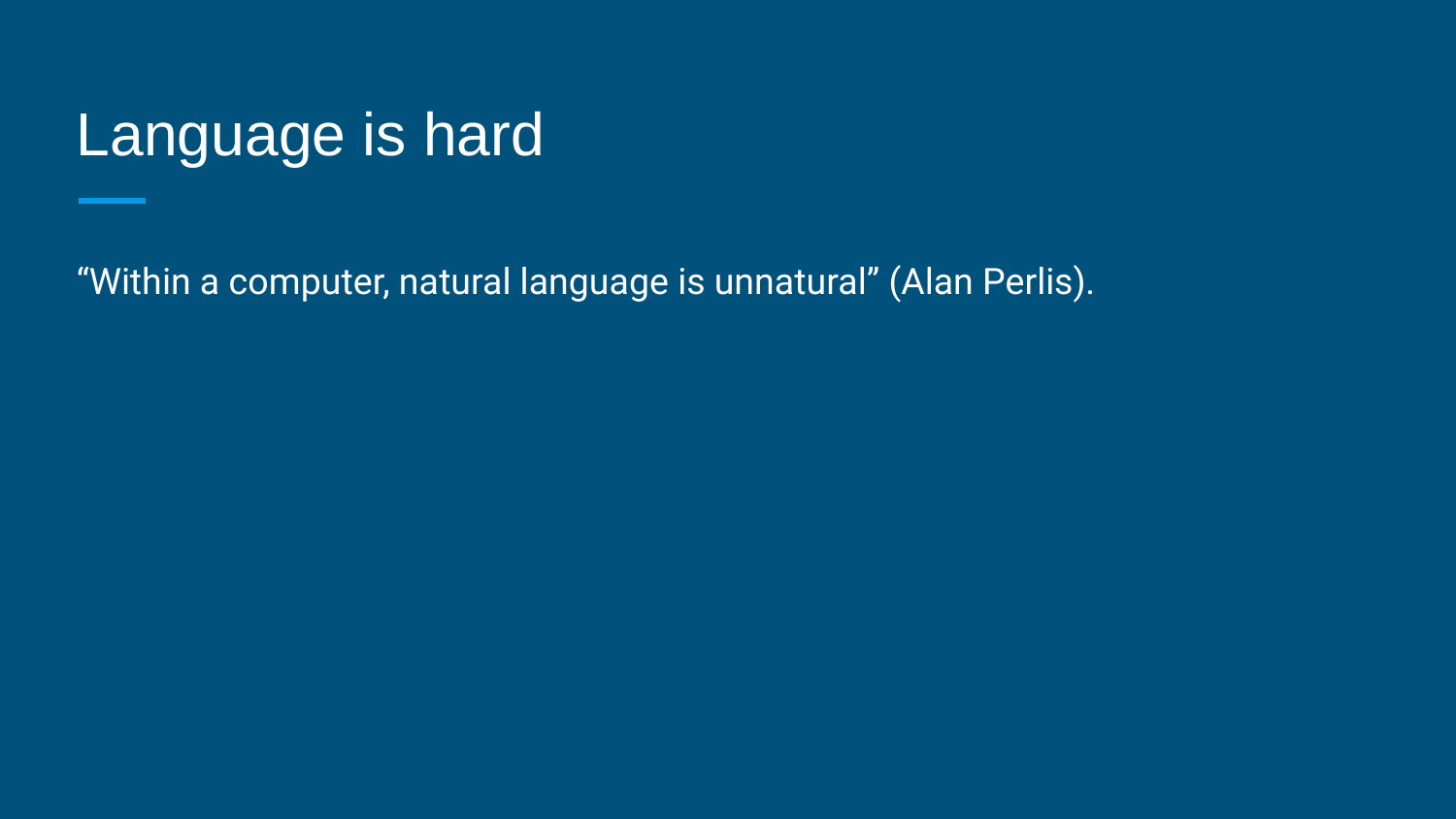

# Language is hard
“Within a computer, natural language is unnatural” (Alan Perlis).